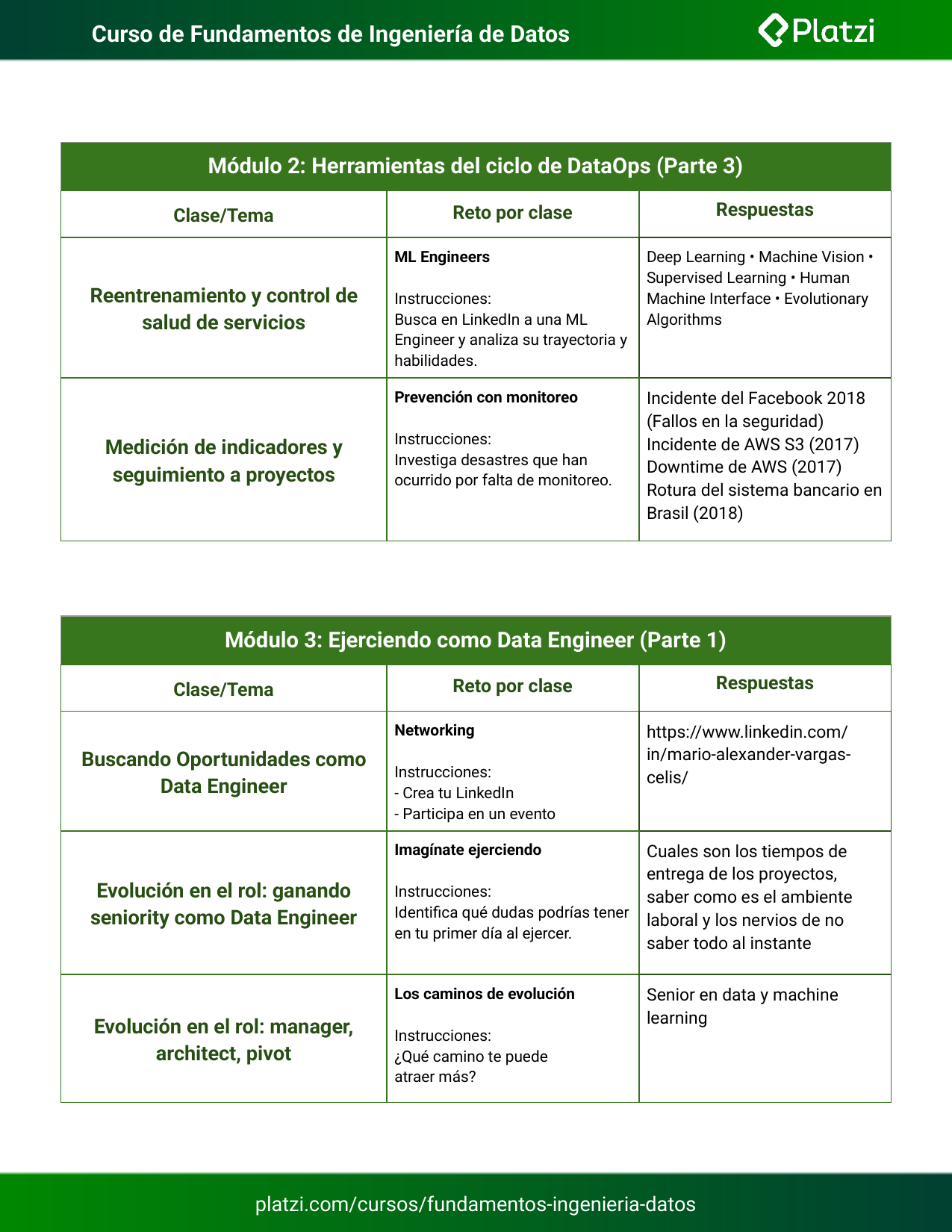

# Curso de Fundamentos de Ingeniería de Datos
| Módulo 2: Herramientas del ciclo de DataOps (Parte 3) |  |  |
| --- | --- | --- |
| Clase/Tema | Reto por clase | Respuestas |
| Reentrenamiento y control de salud de servicios | ML Engineers Instrucciones: Busca en LinkedIn a una ML Engineer y analiza su trayectoria y habilidades. | Deep Learning • Machine Vision • Supervised Learning • Human Machine Interface • Evolutionary Algorithms |
| Medición de indicadores y seguimiento a proyectos | Prevención con monitoreo Instrucciones: Investiga desastres que han ocurrido por falta de monitoreo. | Incidente del Facebook 2018 (Fallos en la seguridad) Incidente de AWS S3 (2017) Downtime de AWS (2017) Rotura del sistema bancario en Brasil (2018) |
| Módulo 3: Ejerciendo como Data Engineer (Parte 1) |  |  |
| --- | --- | --- |
| Clase/Tema | Reto por clase | Respuestas |
| Buscando Oportunidades como Data Engineer | Networking Instrucciones: - Crea tu LinkedIn - Participa en un evento | https://www.linkedin.com/in/mario-alexander-vargas-celis/ |
| Evolución en el rol: ganando seniority como Data Engineer | Imagínate ejerciendo Instrucciones: Identifica qué dudas podrías tener en tu primer día al ejercer. | Cuales son los tiempos de entrega de los proyectos, saber como es el ambiente laboral y los nervios de no saber todo al instante |
| Evolución en el rol: manager, architect, pivot | Los caminos de evolución Instrucciones: ¿Qué camino te puede atraer más? | Senior en data y machine learning |
platzi.com/cursos/fundamentos-ingenieria-datos